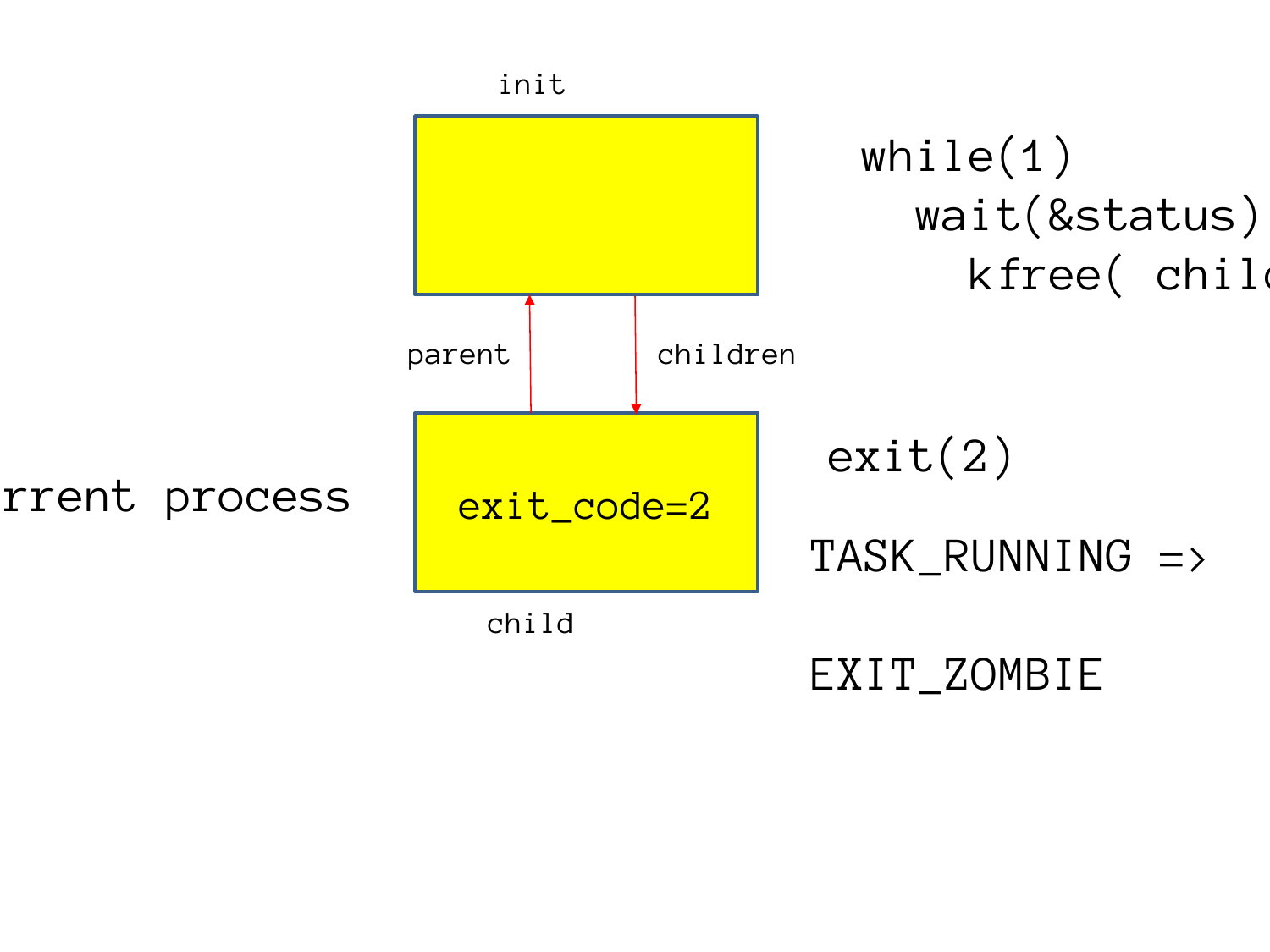

init

while(1)
  wait(&status);
    kfree( child );
parent
children
exit_code=2
exit(2)
current process
TASK_RUNNING =>

EXIT_ZOMBIE
child